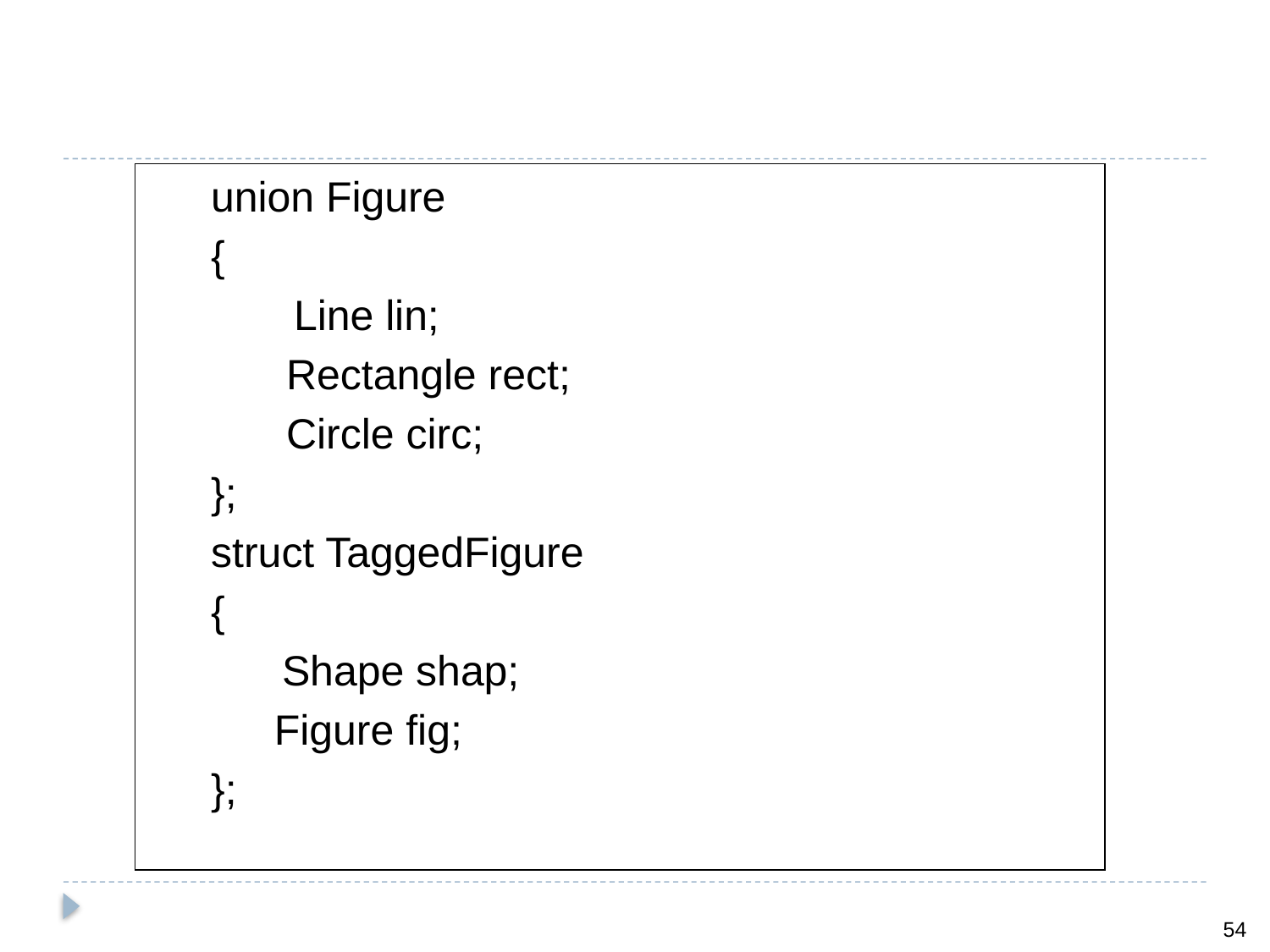

#
union Figure
{
       Line lin;
	   Rectangle rect;
	   Circle circ;
};
struct TaggedFigure
{
      Shape shap;
	  Figure fig;
};

54